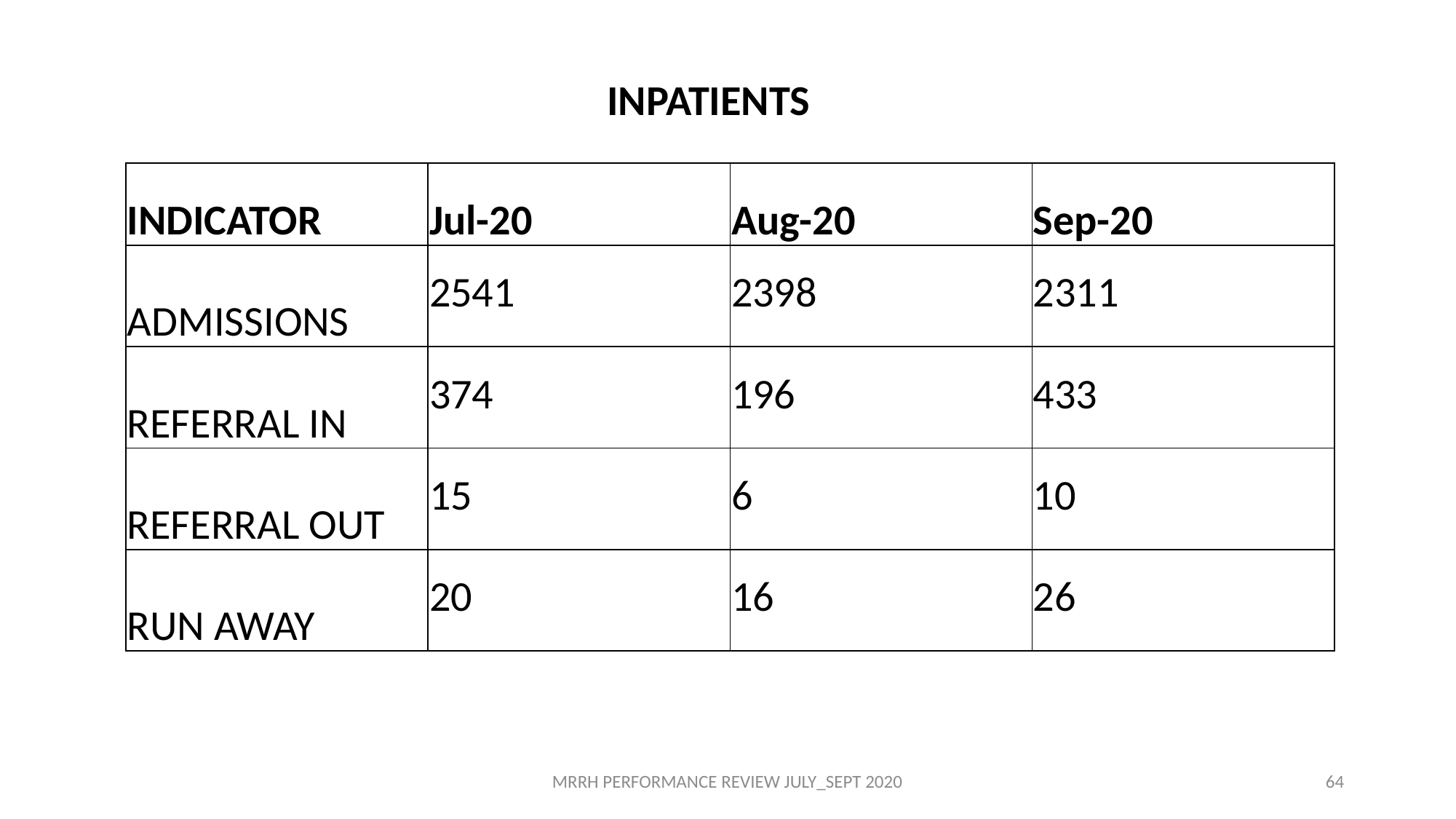

INPATIENTS
| INDICATOR | Jul-20 | Aug-20 | Sep-20 |
| --- | --- | --- | --- |
| ADMISSIONS | 2541 | 2398 | 2311 |
| REFERRAL IN | 374 | 196 | 433 |
| REFERRAL OUT | 15 | 6 | 10 |
| RUN AWAY | 20 | 16 | 26 |
MRRH PERFORMANCE REVIEW JULY_SEPT 2020
64